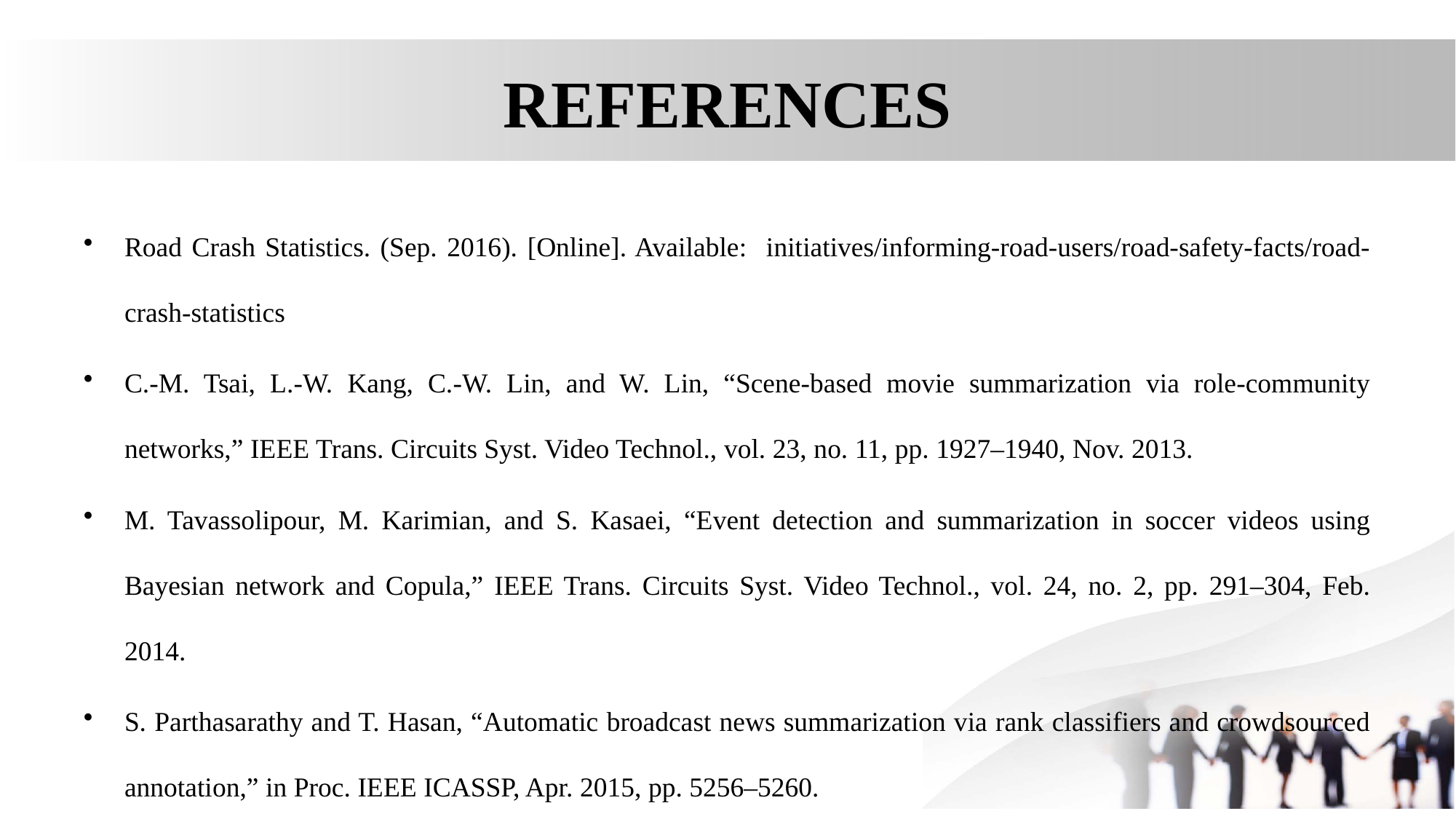

# REFERENCES
Road Crash Statistics. (Sep. 2016). [Online]. Available:  initiatives/informing-road-users/road-safety-facts/road-crash-statistics
C.-M. Tsai, L.-W. Kang, C.-W. Lin, and W. Lin, “Scene-based movie summarization via role-community networks,” IEEE Trans. Circuits Syst. Video Technol., vol. 23, no. 11, pp. 1927–1940, Nov. 2013.
M. Tavassolipour, M. Karimian, and S. Kasaei, “Event detection and summarization in soccer videos using Bayesian network and Copula,” IEEE Trans. Circuits Syst. Video Technol., vol. 24, no. 2, pp. 291–304, Feb. 2014.
S. Parthasarathy and T. Hasan, “Automatic broadcast news summarization via rank classifiers and crowdsourced annotation,” in Proc. IEEE ICASSP, Apr. 2015, pp. 5256–5260.